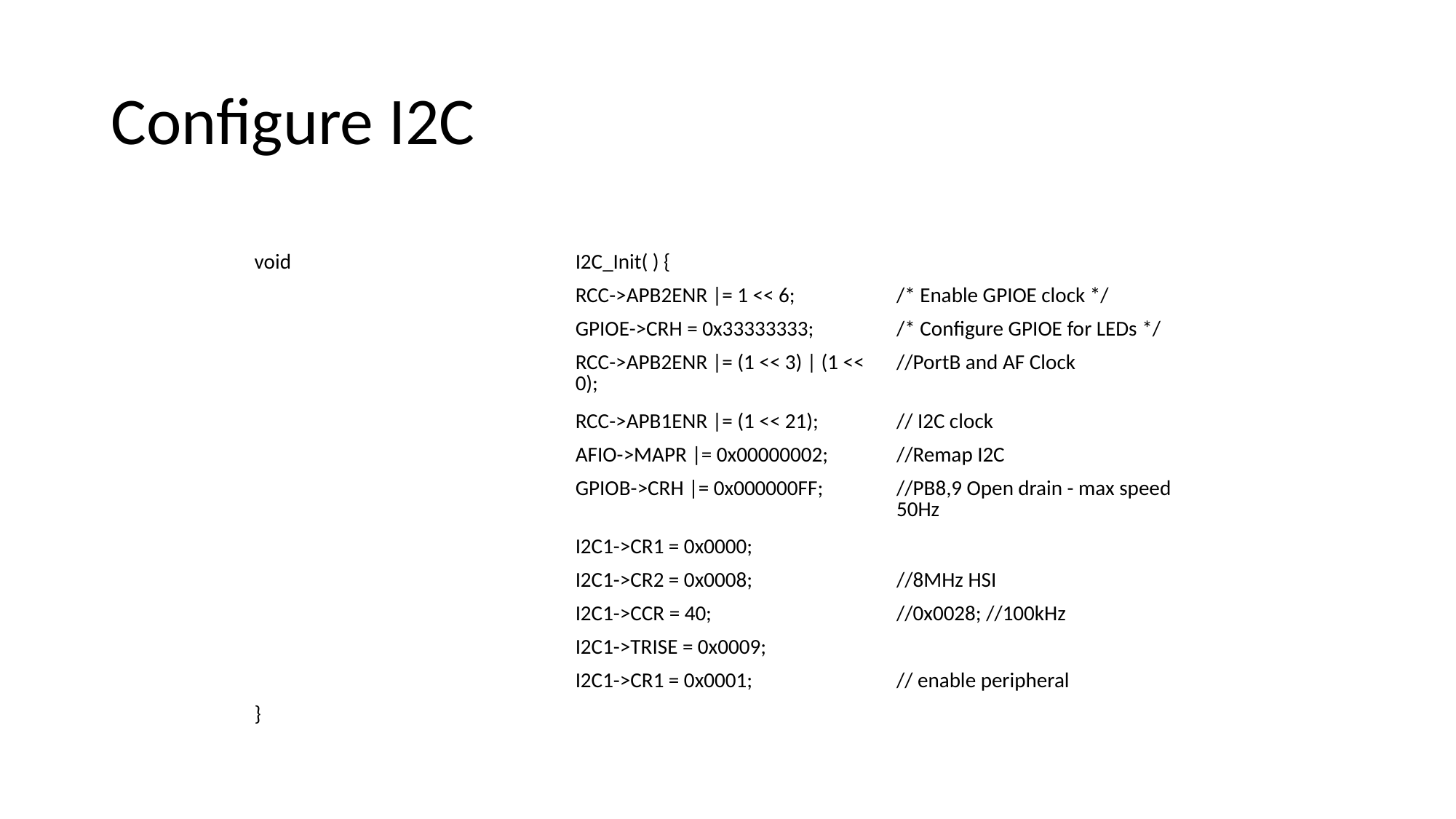

# Configure I2C
|  |  |  |
| --- | --- | --- |
| void | I2C\_Init( ) { |  |
|  | RCC->APB2ENR |= 1 << 6; | /\* Enable GPIOE clock \*/ |
|  | GPIOE->CRH = 0x33333333; | /\* Configure GPIOE for LEDs \*/ |
|  | RCC->APB2ENR |= (1 << 3) | (1 << 0); | //PortB and AF Clock |
|  | RCC->APB1ENR |= (1 << 21); | // I2C clock |
|  | AFIO->MAPR |= 0x00000002; | //Remap I2C |
|  | GPIOB->CRH |= 0x000000FF; | //PB8,9 Open drain - max speed 50Hz |
|  | I2C1->CR1 = 0x0000; |  |
|  | I2C1->CR2 = 0x0008; | //8MHz HSI |
|  | I2C1->CCR = 40; | //0x0028; //100kHz |
|  | I2C1->TRISE = 0x0009; |  |
|  | I2C1->CR1 = 0x0001; | // enable peripheral |
| } |  |  |